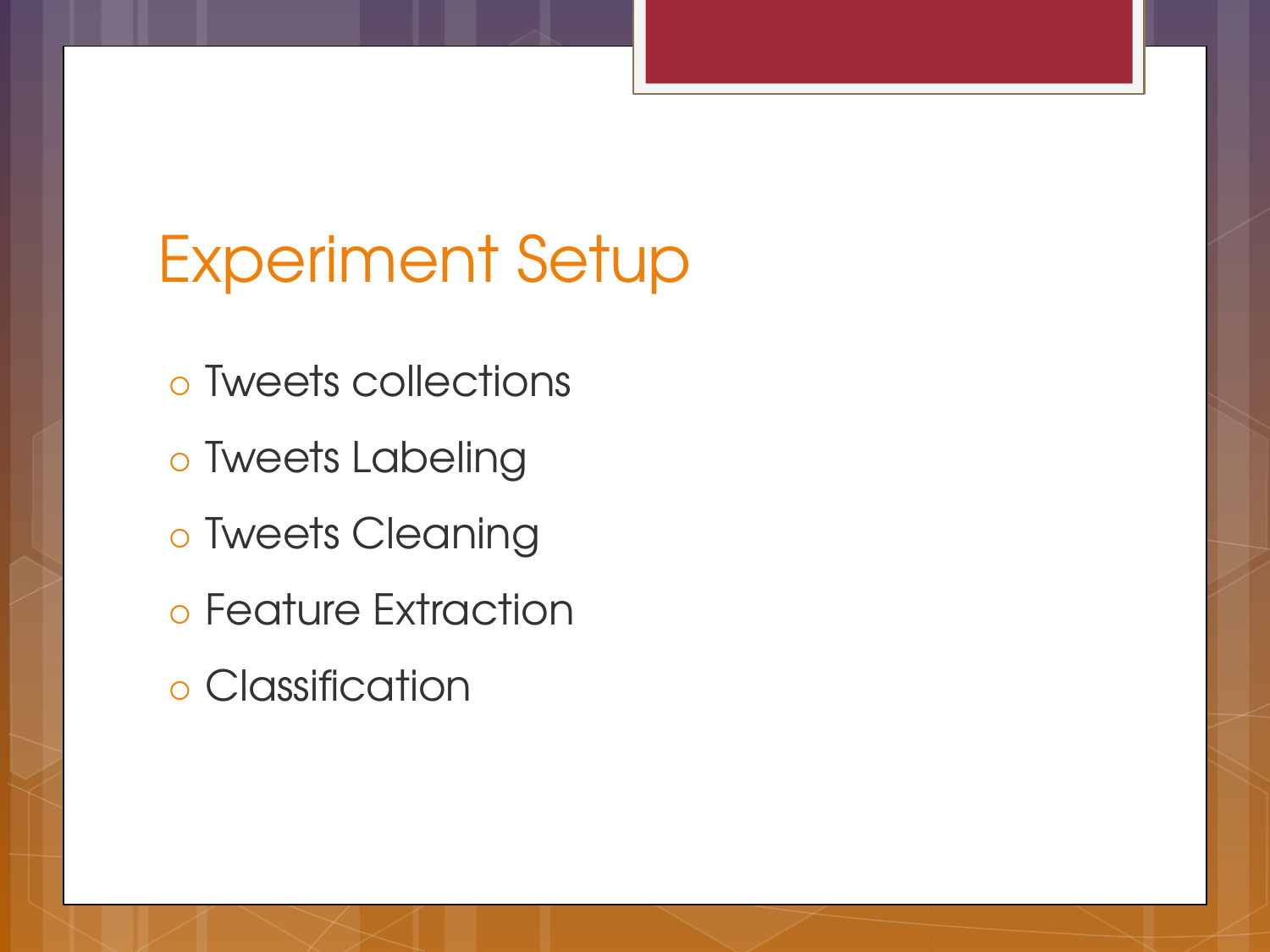

# Experiment Setup
Tweets collections
Tweets Labeling
Tweets Cleaning
Feature Extraction
Classification